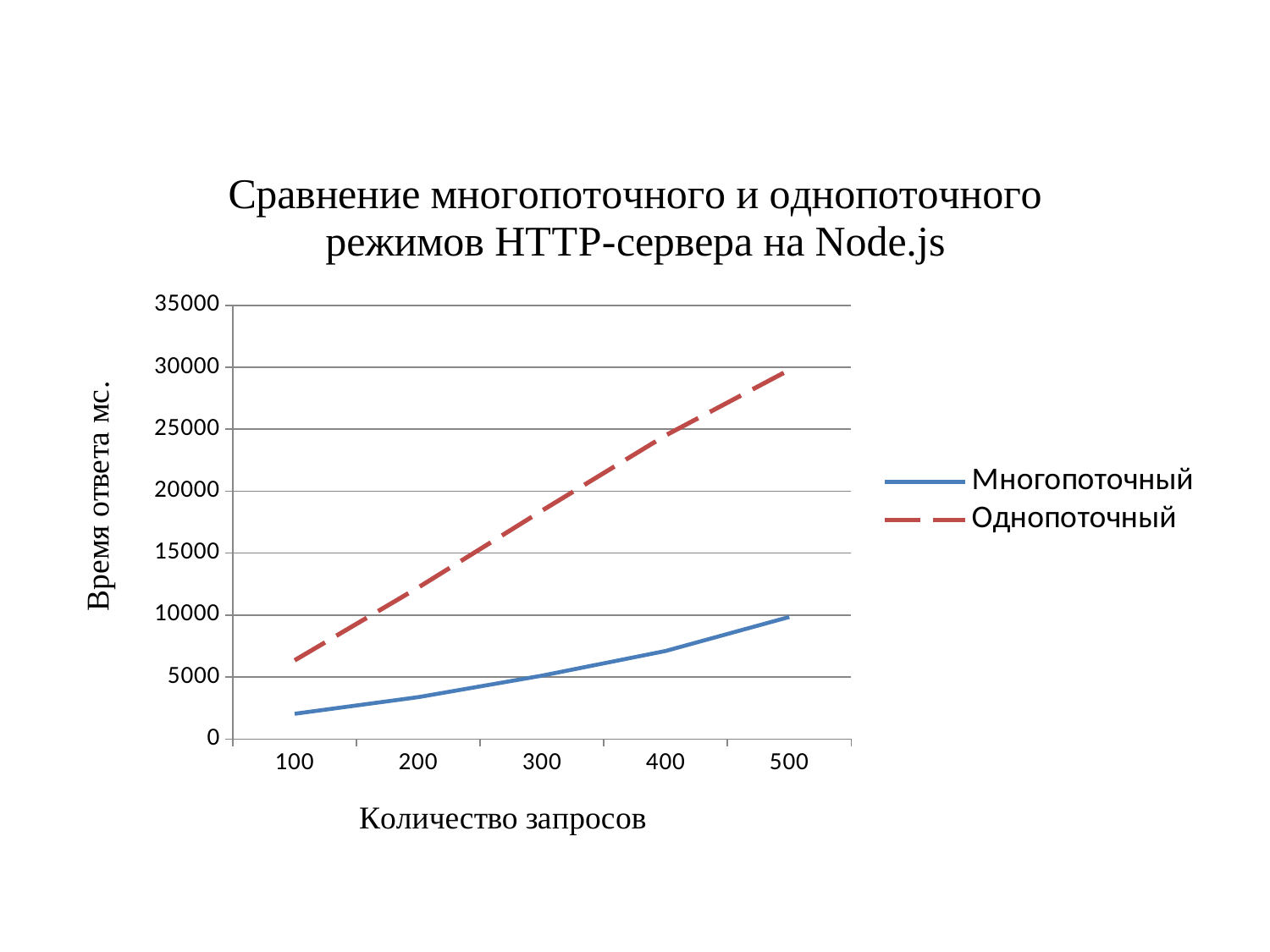

### Chart: Сравнение многопоточного и однопоточного режимов HTTP-сервера на Node.js

| Category | Многопоточный | Однопоточный |
|---|---|---|
| 100 | 2035.0 | 6347.0 |
| 200 | 3376.0 | 12227.0 |
| 300 | 5110.0 | 18430.0 |
| 400 | 7102.0 | 24501.0 |
| 500 | 9844.0 | 29786.0 |